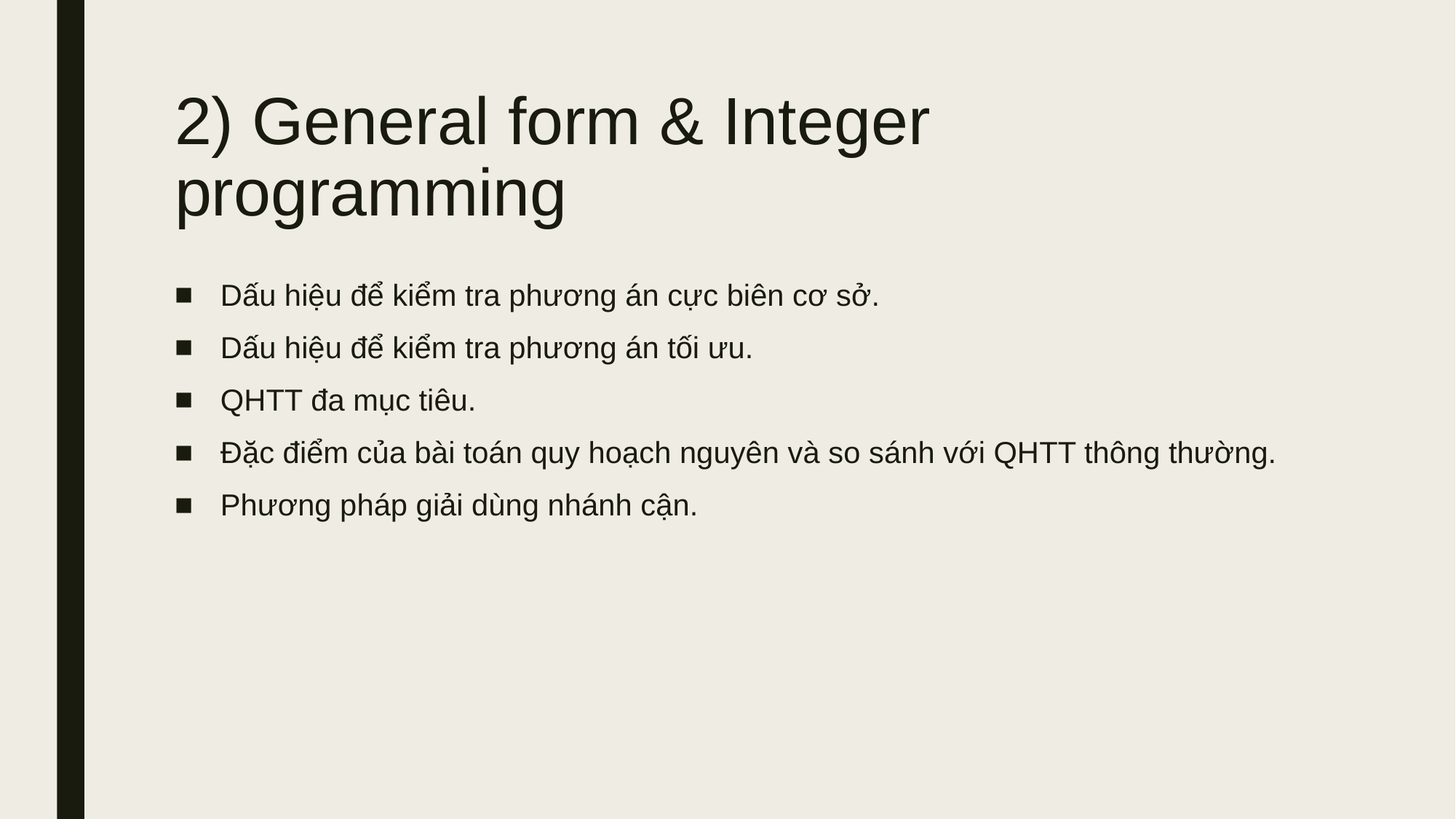

# 2) General form & Integer programming
Dấu hiệu để kiểm tra phương án cực biên cơ sở.
Dấu hiệu để kiểm tra phương án tối ưu.
QHTT đa mục tiêu.
Đặc điểm của bài toán quy hoạch nguyên và so sánh với QHTT thông thường.
Phương pháp giải dùng nhánh cận.